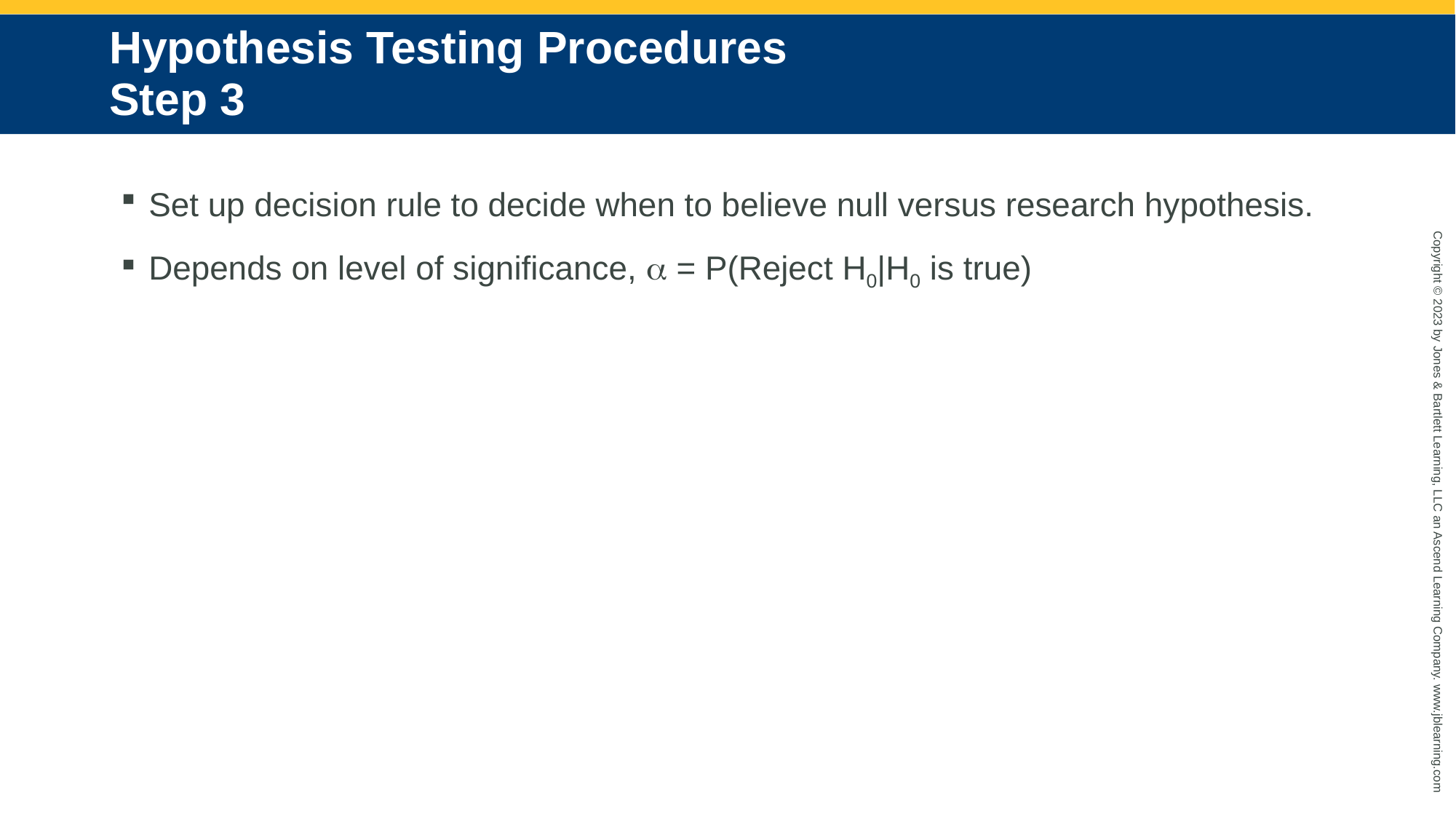

# Hypothesis Testing Procedures Step 3
Set up decision rule to decide when to believe null versus research hypothesis.
Depends on level of significance, α = P(Reject H0|H0 is true)